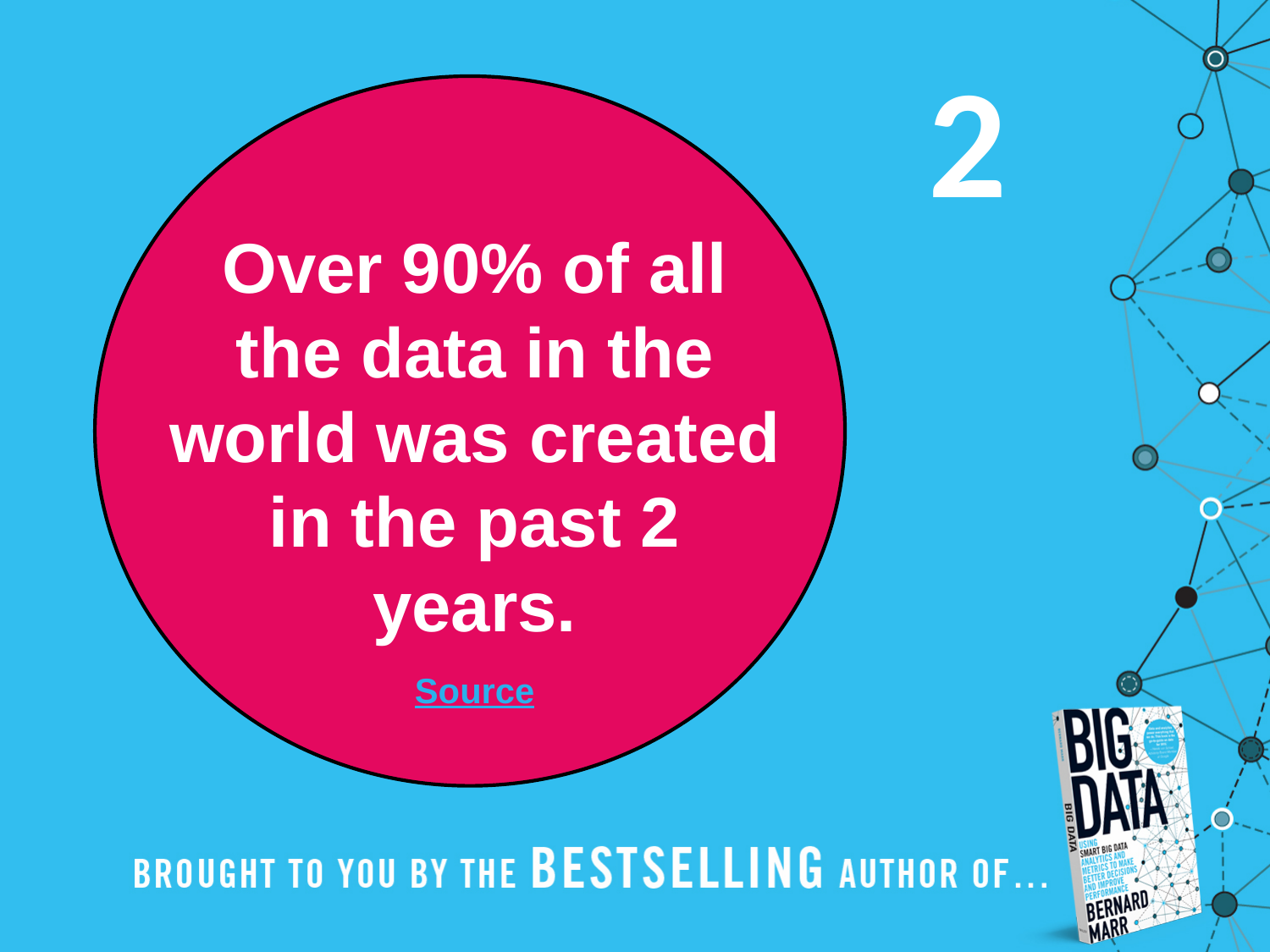

2

Over 90% of all the data in the world was created in the past 2 years.

Source